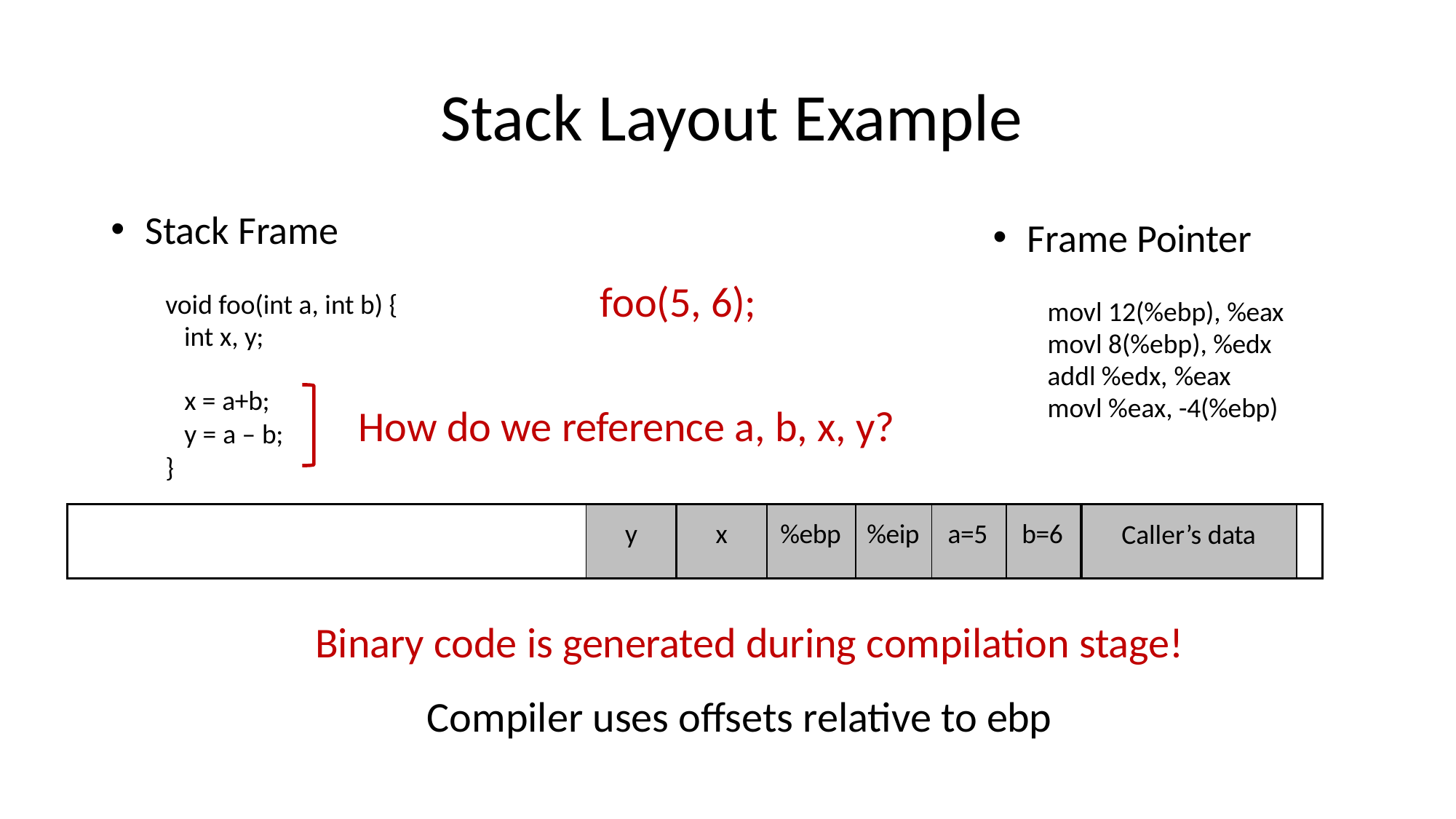

# Stack Layout Example
Stack Frame
void foo(int a, int b) { int x, y;
Frame Pointer
foo(5, 6);
movl 12(%ebp), %eax movl 8(%ebp), %edx addl %edx, %eax movl %eax, -4(%ebp)
x = a+b; y = a – b;

How do we reference a, b, x, y?
}
|  | y | x | %ebp | %eip | a=5 | b=6 | Caller’s data |  |
| --- | --- | --- | --- | --- | --- | --- | --- | --- |
Binary code is generated during compilation stage!
Compiler uses offsets relative to ebp